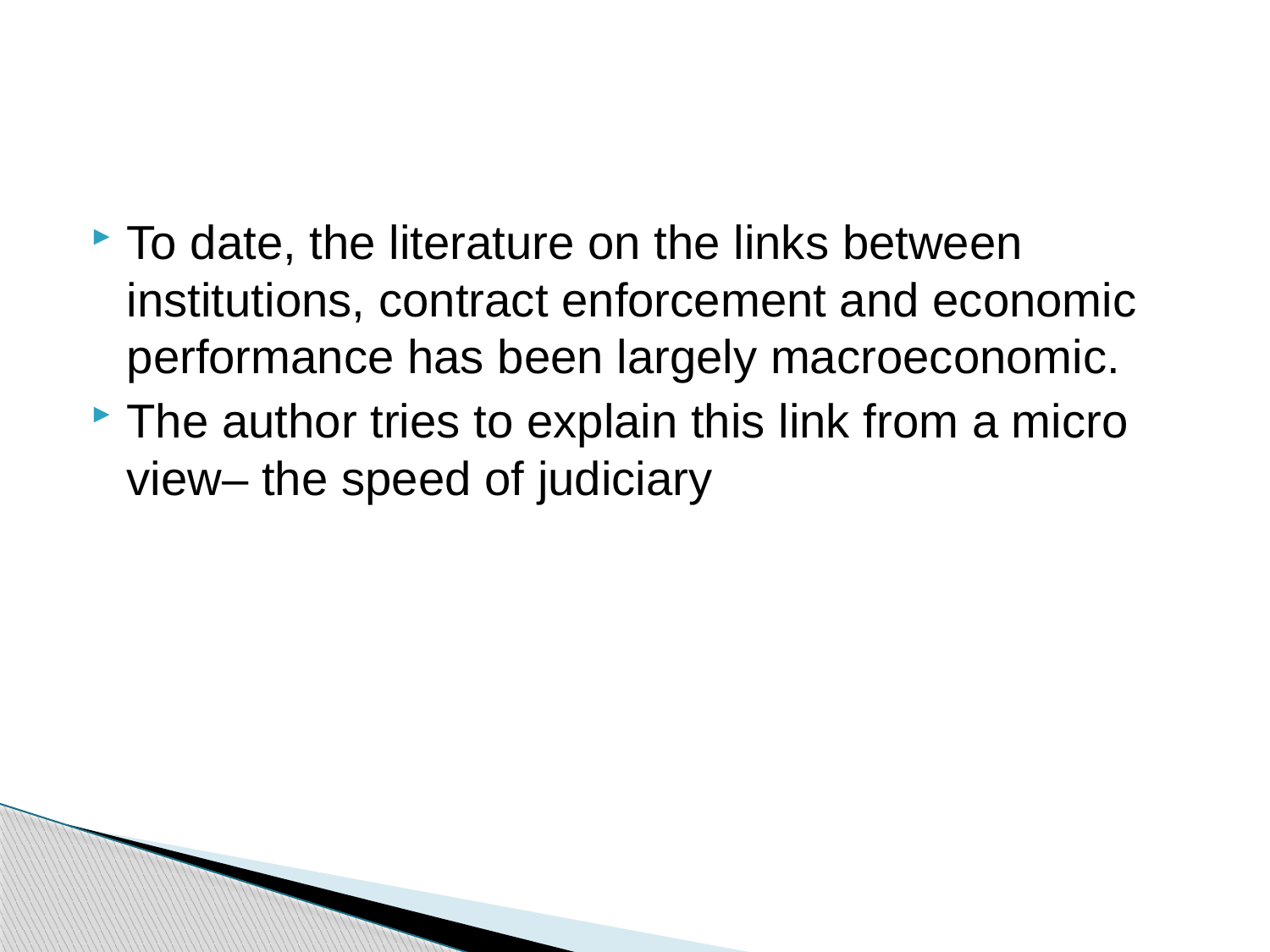

#
To date, the literature on the links between institutions, contract enforcement and economic performance has been largely macroeconomic.
The author tries to explain this link from a micro view– the speed of judiciary